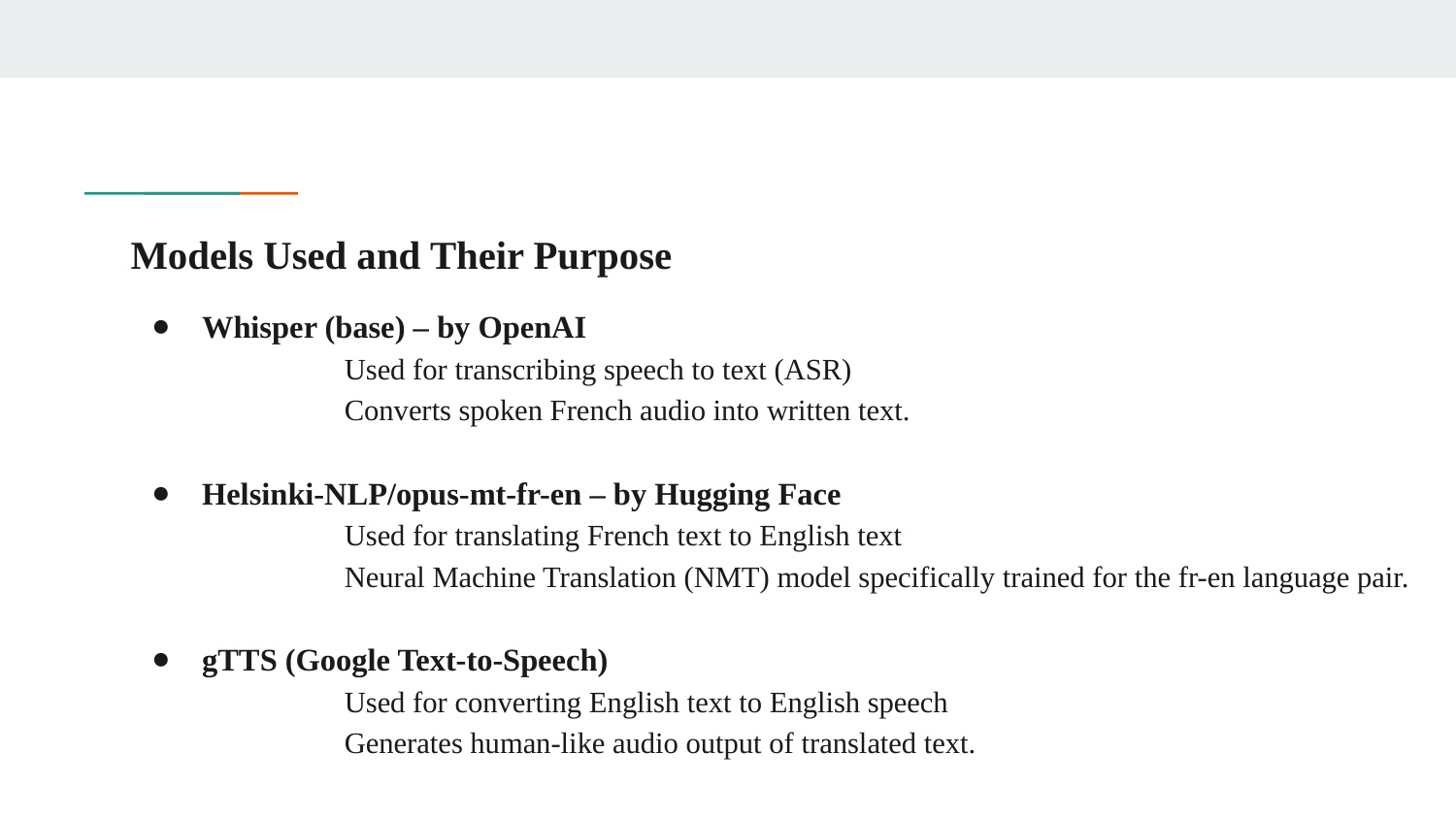

Models Used and Their Purpose
Whisper (base) – by OpenAI
 	Used for transcribing speech to text (ASR)
  	Converts spoken French audio into written text.
Helsinki-NLP/opus-mt-fr-en – by Hugging Face
  	Used for translating French text to English text
  	Neural Machine Translation (NMT) model specifically trained for the fr-en language pair.
gTTS (Google Text-to-Speech)
  	Used for converting English text to English speech
 	Generates human-like audio output of translated text.